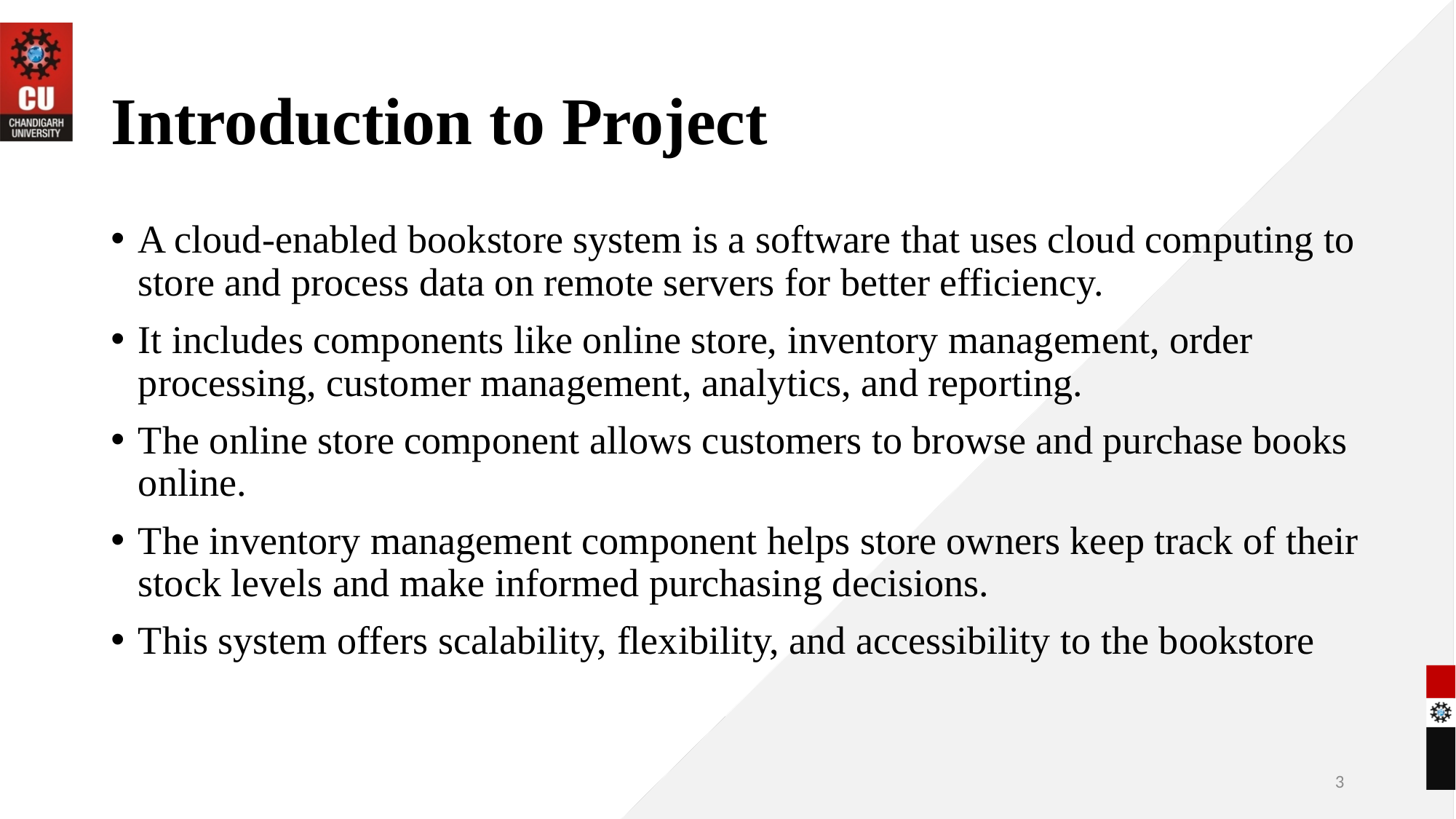

# Introduction to Project
A cloud-enabled bookstore system is a software that uses cloud computing to store and process data on remote servers for better efficiency.
It includes components like online store, inventory management, order processing, customer management, analytics, and reporting.
The online store component allows customers to browse and purchase books online.
The inventory management component helps store owners keep track of their stock levels and make informed purchasing decisions.
This system offers scalability, flexibility, and accessibility to the bookstore

3